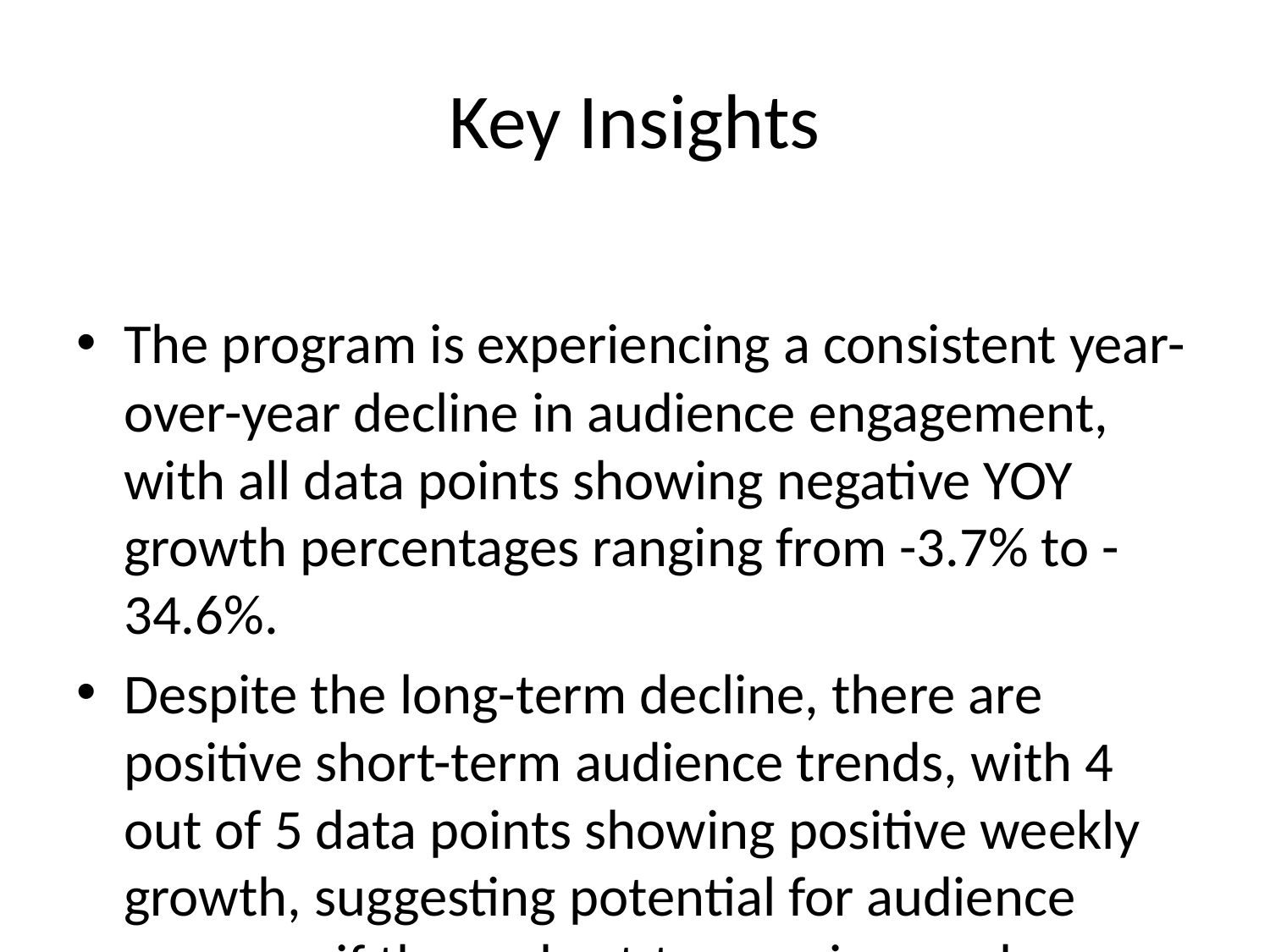

# Key Insights

The program is experiencing a consistent year-over-year decline in audience engagement, with all data points showing negative YOY growth percentages ranging from -3.7% to -34.6%.
Despite the long-term decline, there are positive short-term audience trends, with 4 out of 5 data points showing positive weekly growth, suggesting potential for audience recovery if these short-term gains can be sustained.
The audience metrics show significant volatility week-to-week, with growth percentages ranging from -15.56% to +63.04%, indicating inconsistent viewer engagement that could benefit from more strategic content scheduling or promotion.
Current audience metrics generally outperform recent averages (4-week and 8-week) but consistently underperform compared to year-ago numbers, highlighting a concerning long-term trend despite short-term improvements.
The identical values between National AA and Coverage AA metrics across all data points suggest these measurements are capturing the same audience or using the same methodology for this particular program.